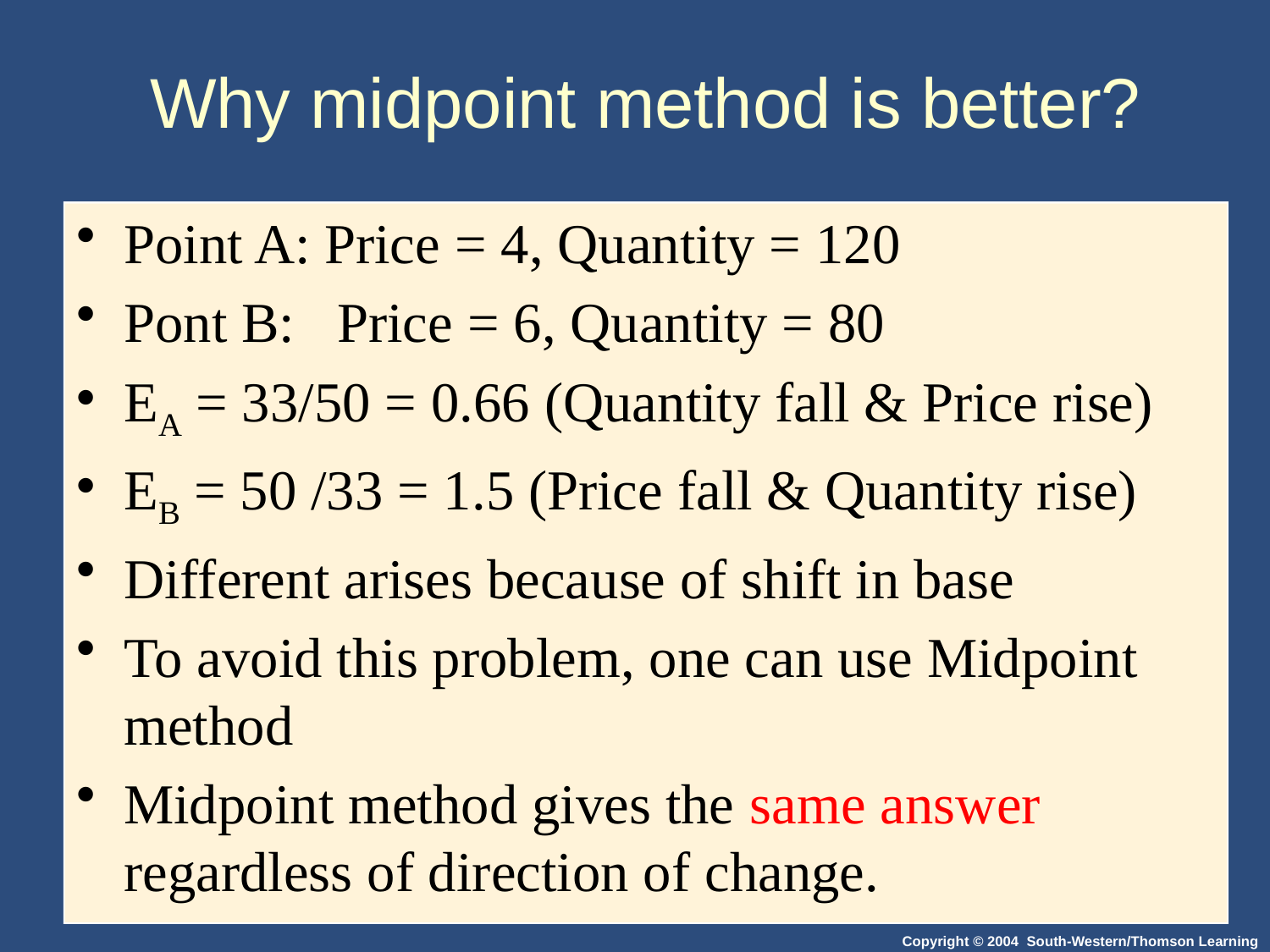

# Why midpoint method is better?
Point A: Price = 4, Quantity = 120
Pont B:   Price = 6, Quantity = 80
EA = 33/50 = 0.66 (Quantity fall & Price rise)
EB = 50 /33 = 1.5 (Price fall & Quantity rise)
Different arises because of shift in base
To avoid this problem, one can use Midpoint method
Midpoint method gives the same answer regardless of direction of change.